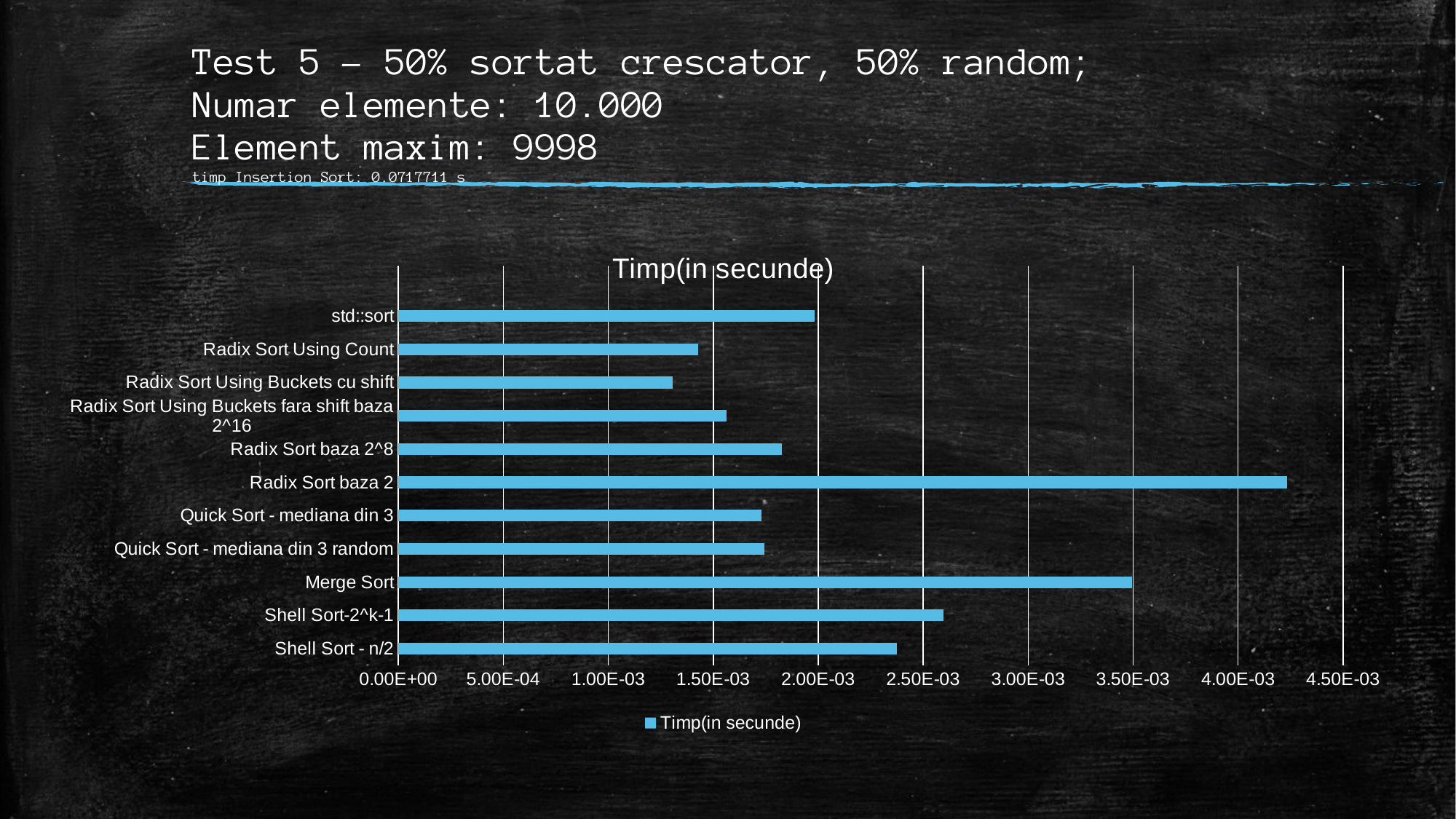

# Test 5 – 50% sortat crescator, 50% random; Numar elemente: 10.000 Element maxim: 9998 timp Insertion Sort: 0.0717711 s

### Chart:

| Category | Timp(in secunde) |
|---|---|
| Shell Sort - n/2 | 0.0023743 |
| Shell Sort-2^k-1 | 0.0025976 |
| Merge Sort | 0.0034947 |
| Quick Sort - mediana din 3 random | 0.0017451 |
| Quick Sort - mediana din 3 | 0.0017314 |
| Radix Sort baza 2 | 0.0042342 |
| Radix Sort baza 2^8 | 0.0018268 |
| Radix Sort Using Buckets fara shift baza 2^16 | 0.0015646 |
| Radix Sort Using Buckets cu shift | 0.001307 |
| Radix Sort Using Count | 0.0014276 |
| std::sort | 0.0019813 |